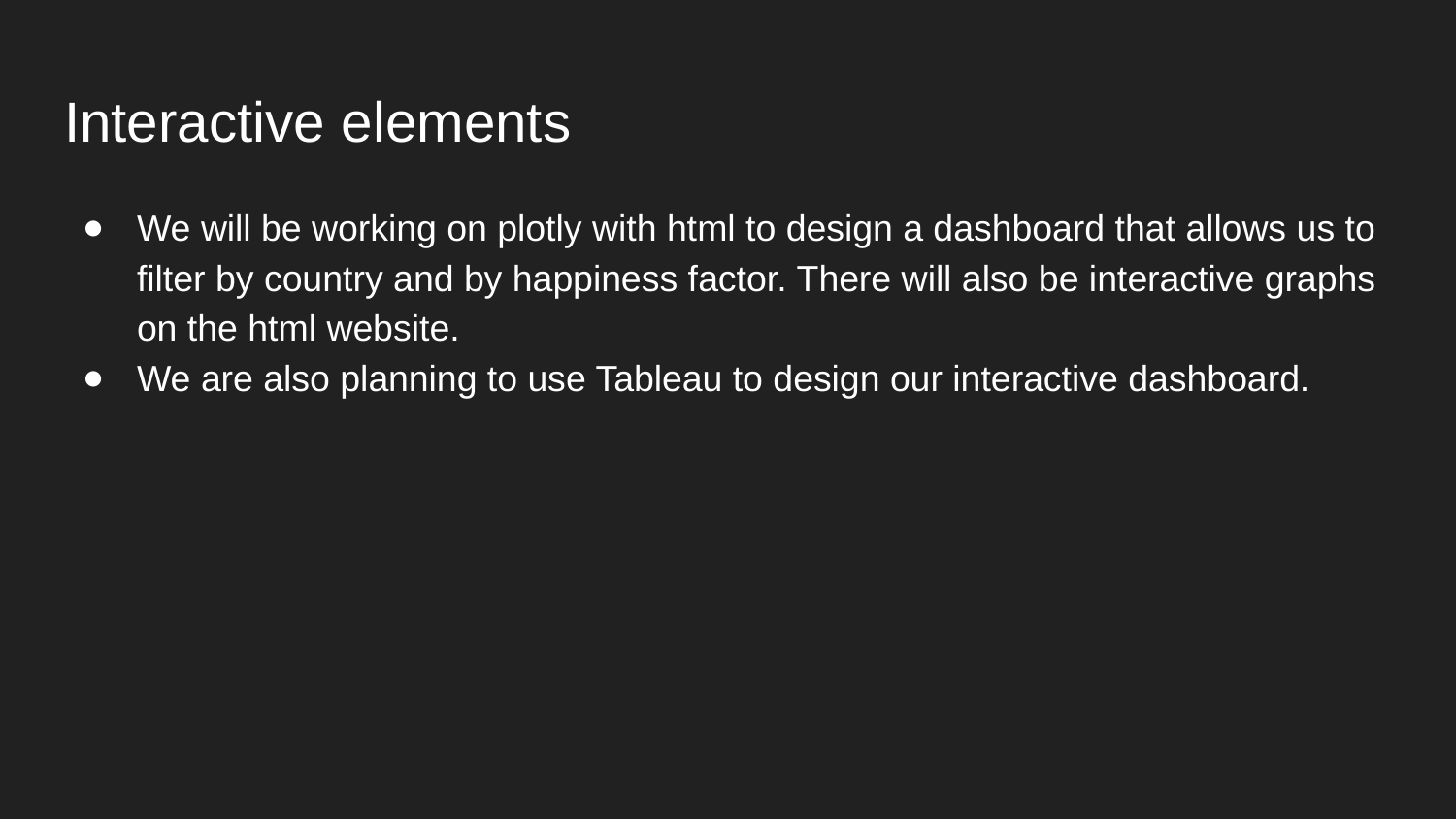

# Interactive elements
We will be working on plotly with html to design a dashboard that allows us to filter by country and by happiness factor. There will also be interactive graphs on the html website.
We are also planning to use Tableau to design our interactive dashboard.